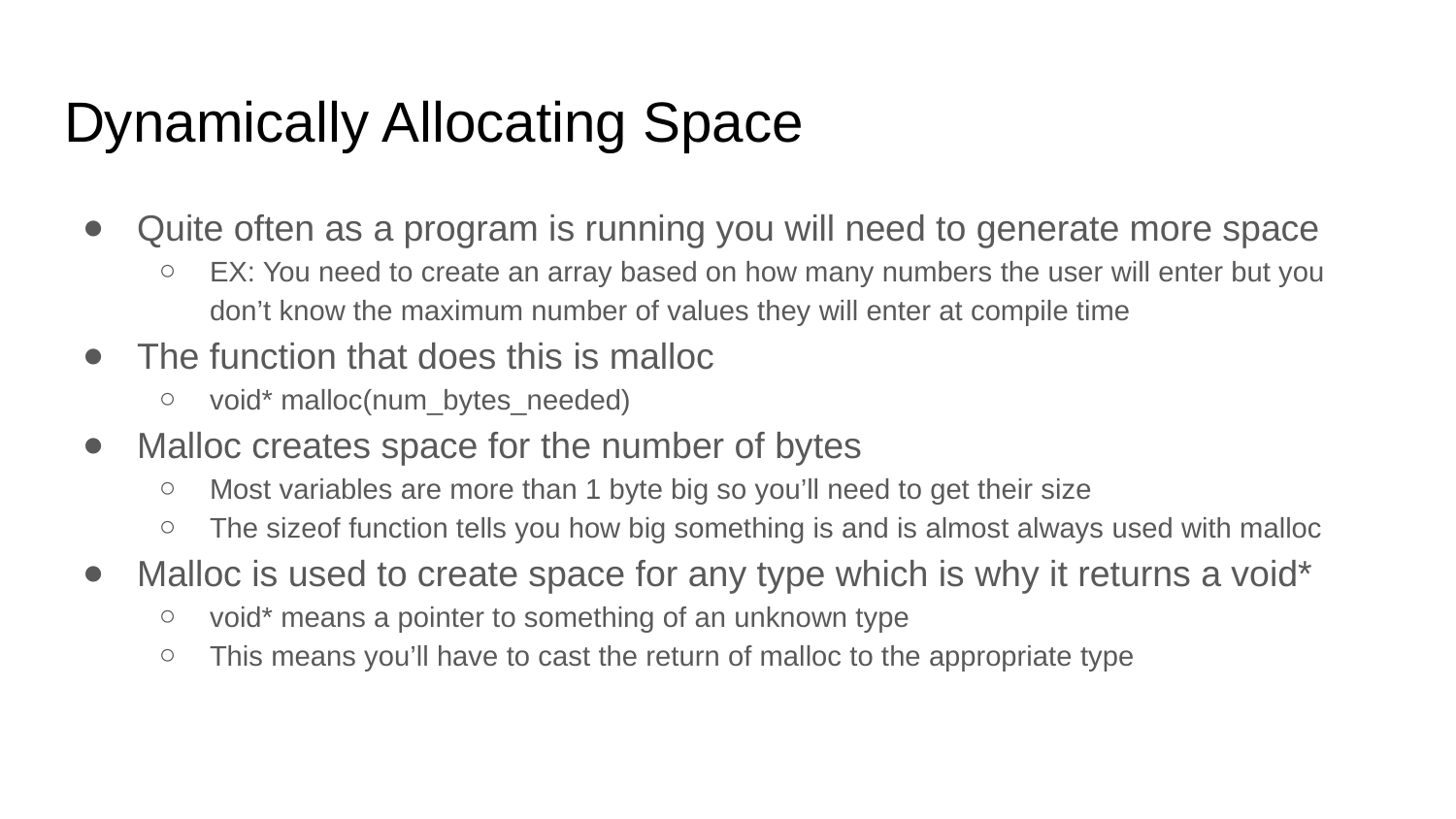

# Dynamically Allocating Space
Quite often as a program is running you will need to generate more space
EX: You need to create an array based on how many numbers the user will enter but you don’t know the maximum number of values they will enter at compile time
The function that does this is malloc
void* malloc(num_bytes_needed)
Malloc creates space for the number of bytes
Most variables are more than 1 byte big so you’ll need to get their size
The sizeof function tells you how big something is and is almost always used with malloc
Malloc is used to create space for any type which is why it returns a void*
void* means a pointer to something of an unknown type
This means you’ll have to cast the return of malloc to the appropriate type